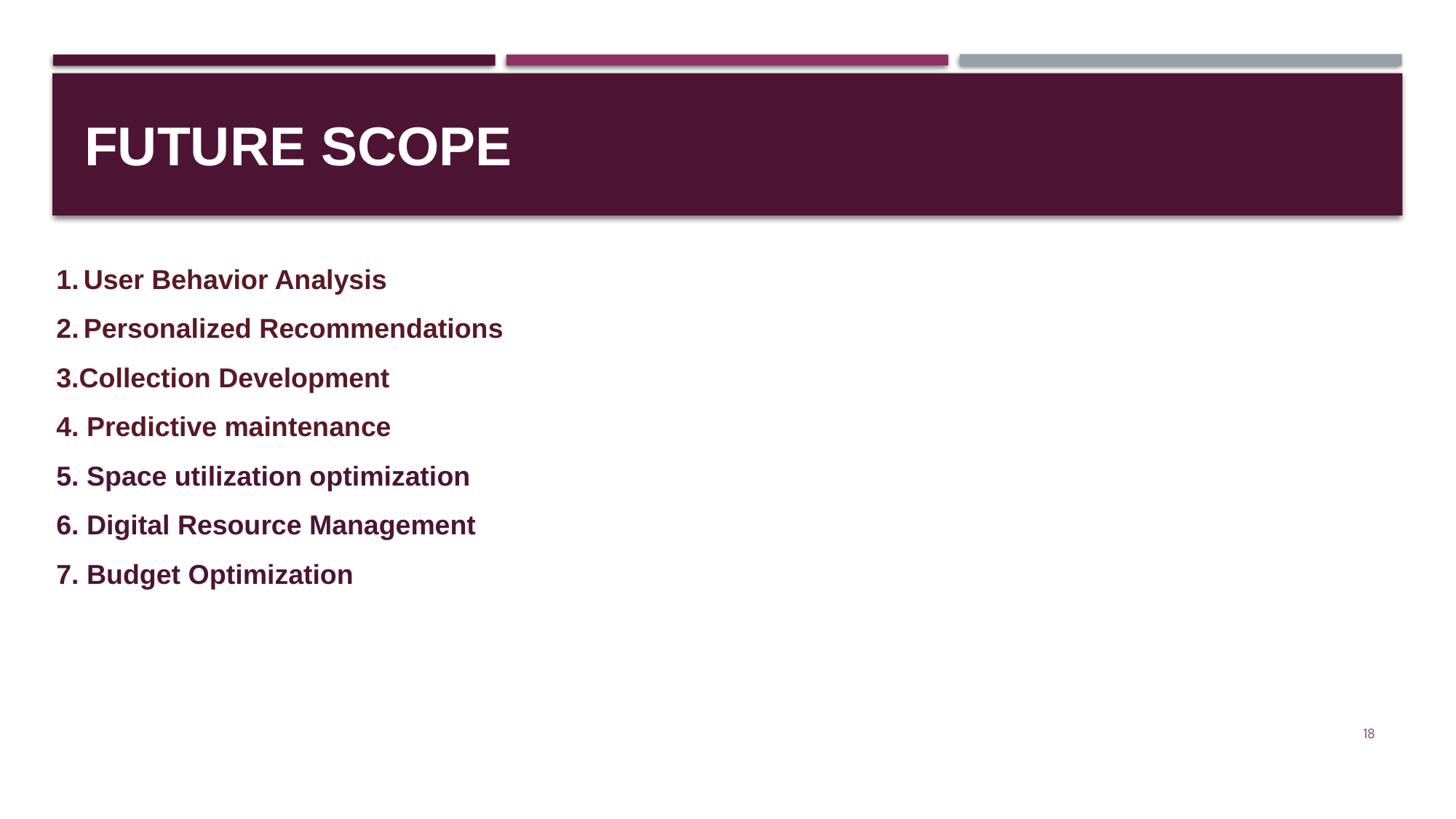

FUTURE SCOPE
User Behavior Analysis
Personalized Recommendations
3.Collection Development
4. Predictive maintenance
5. Space utilization optimization
6. Digital Resource Management
7. Budget Optimization

18